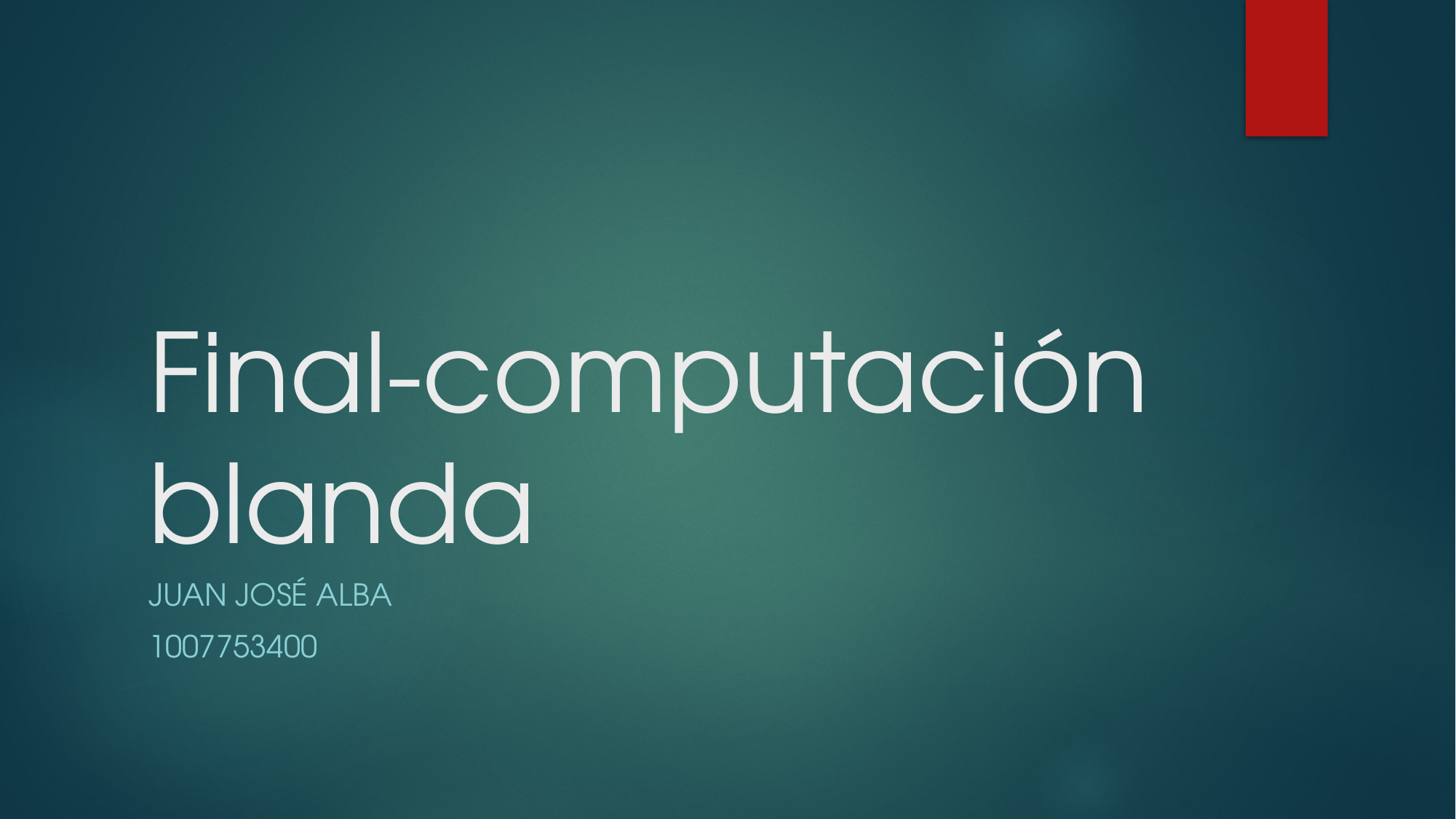

# Final-computación blanda
Juan José alba
1007753400